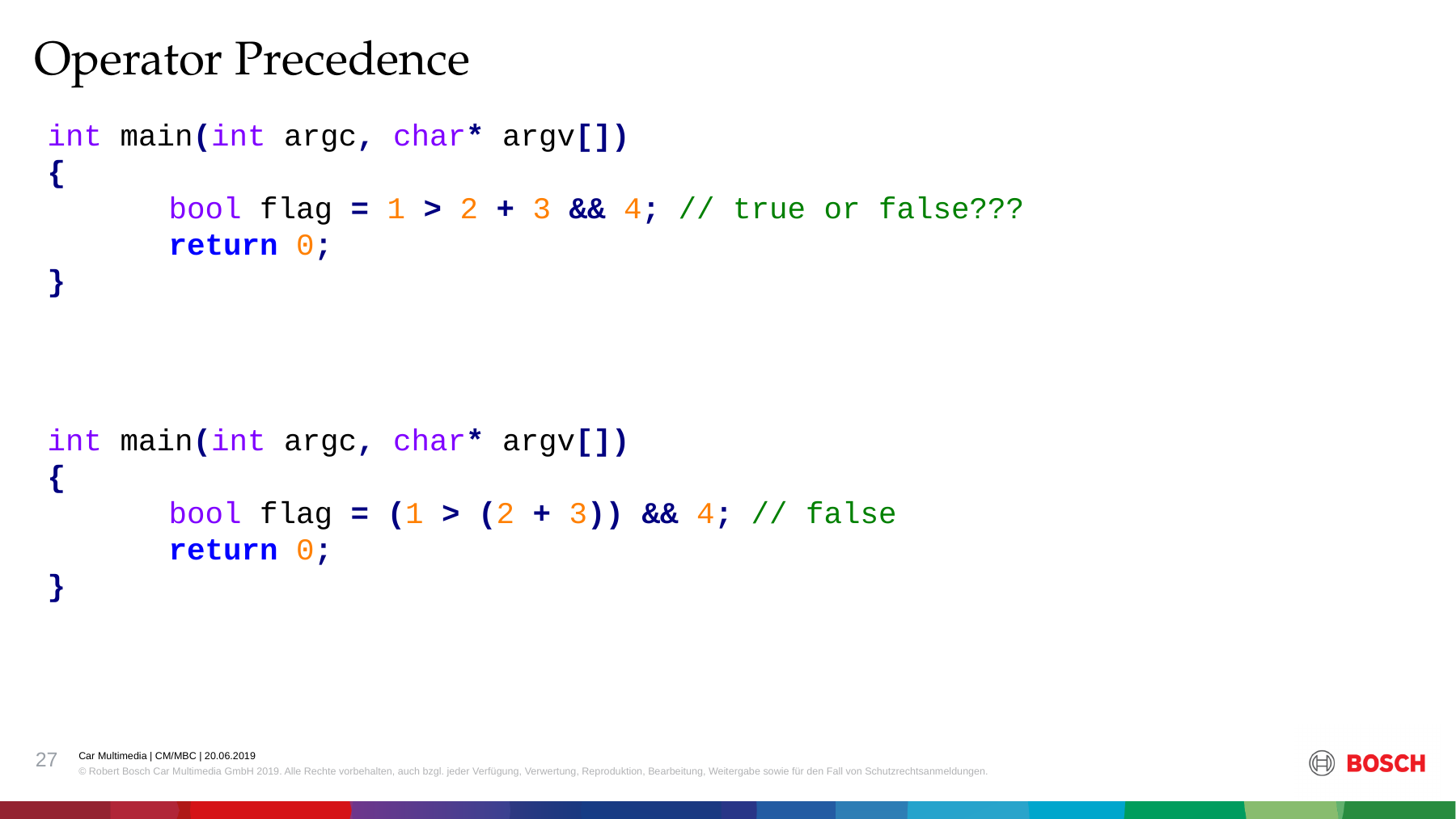

Operator Precedence

int main(int argc, char* argv[])
{
	bool flag = 1 > 2 + 3 && 4; // true or false???
	return 0;
}

60* countries –
410,000*
Bosch associates
440 regional
subsidiaries
int main(int argc, char* argv[])
{
	bool flag = (1 > (2 + 3)) && 4; // false
	return 0;
}
27